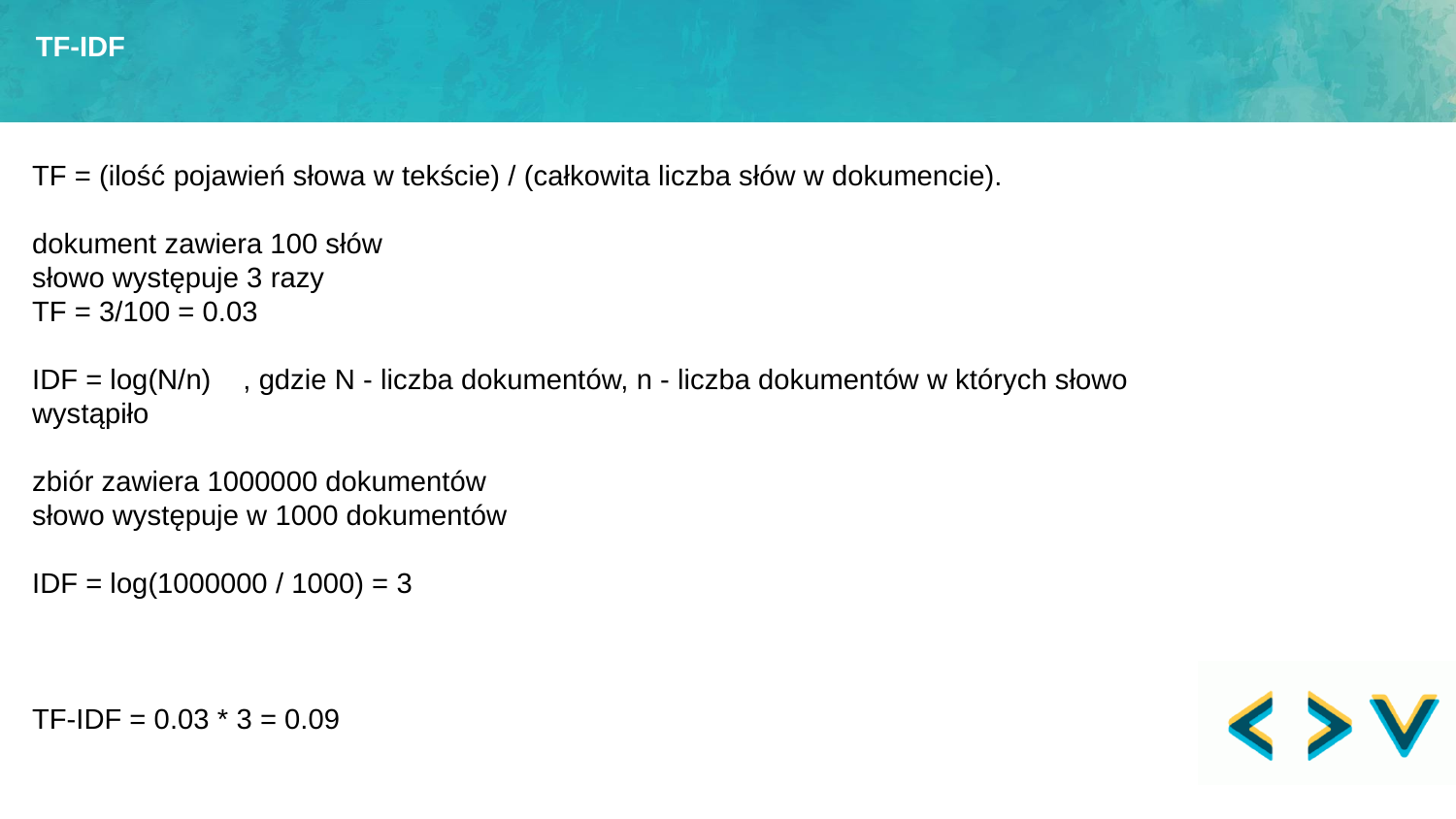

TF-IDF
TF = (ilość pojawień słowa w tekście) / (całkowita liczba słów w dokumencie).

dokument zawiera 100 słów
słowo występuje 3 razy
TF = 3/100 = 0.03

IDF = log(N/n)    , gdzie N - liczba dokumentów, n - liczba dokumentów w których słowo wystąpiło

zbiór zawiera 1000000 dokumentów
słowo występuje w 1000 dokumentów
IDF = log(1000000 / 1000) = 3

TF-IDF = 0.03 * 3 = 0.09